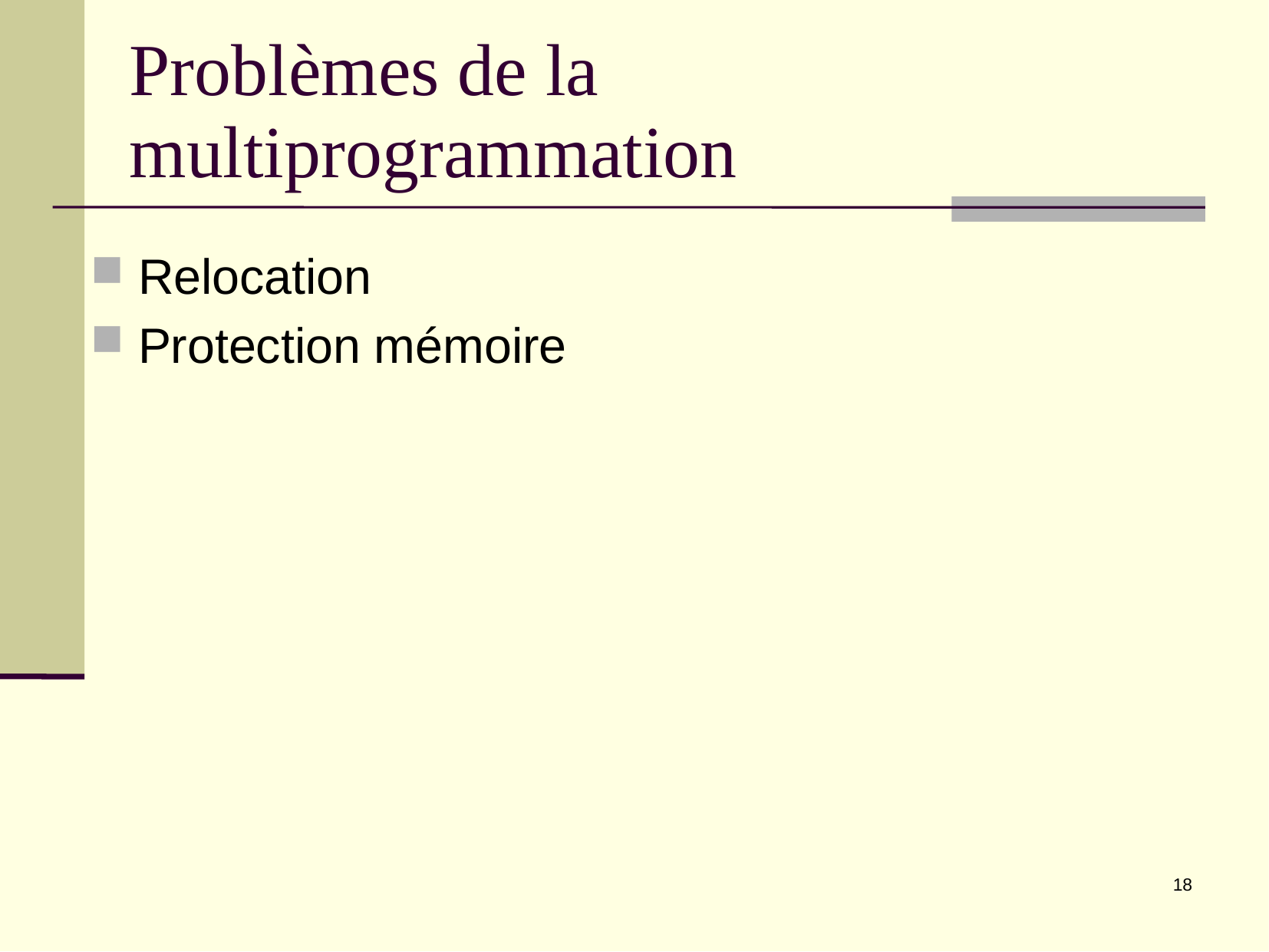

Problèmes de la multiprogrammation
Relocation
Protection mémoire
18